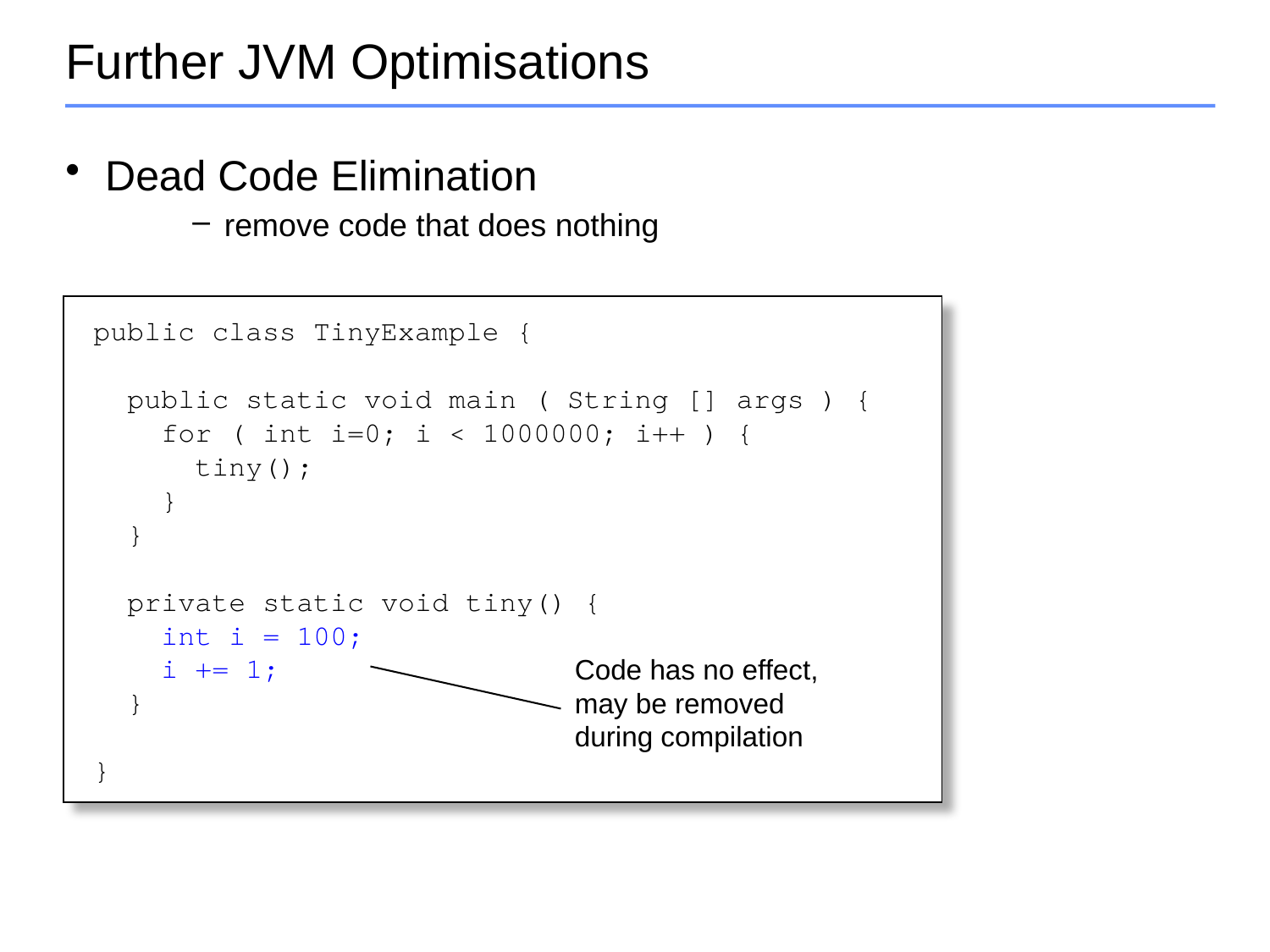

# Further JVM Optimisations
Dead Code Elimination
remove code that does nothing
public class TinyExample {

  public static void main ( String [] args ) {
    for ( int i=0; i < 1000000; i++ ) {
      tiny();
    }
  }

  private static void tiny() {
    int i = 100;
    i += 1;
  }

}
Code has no effect,
may be removed
during compilation